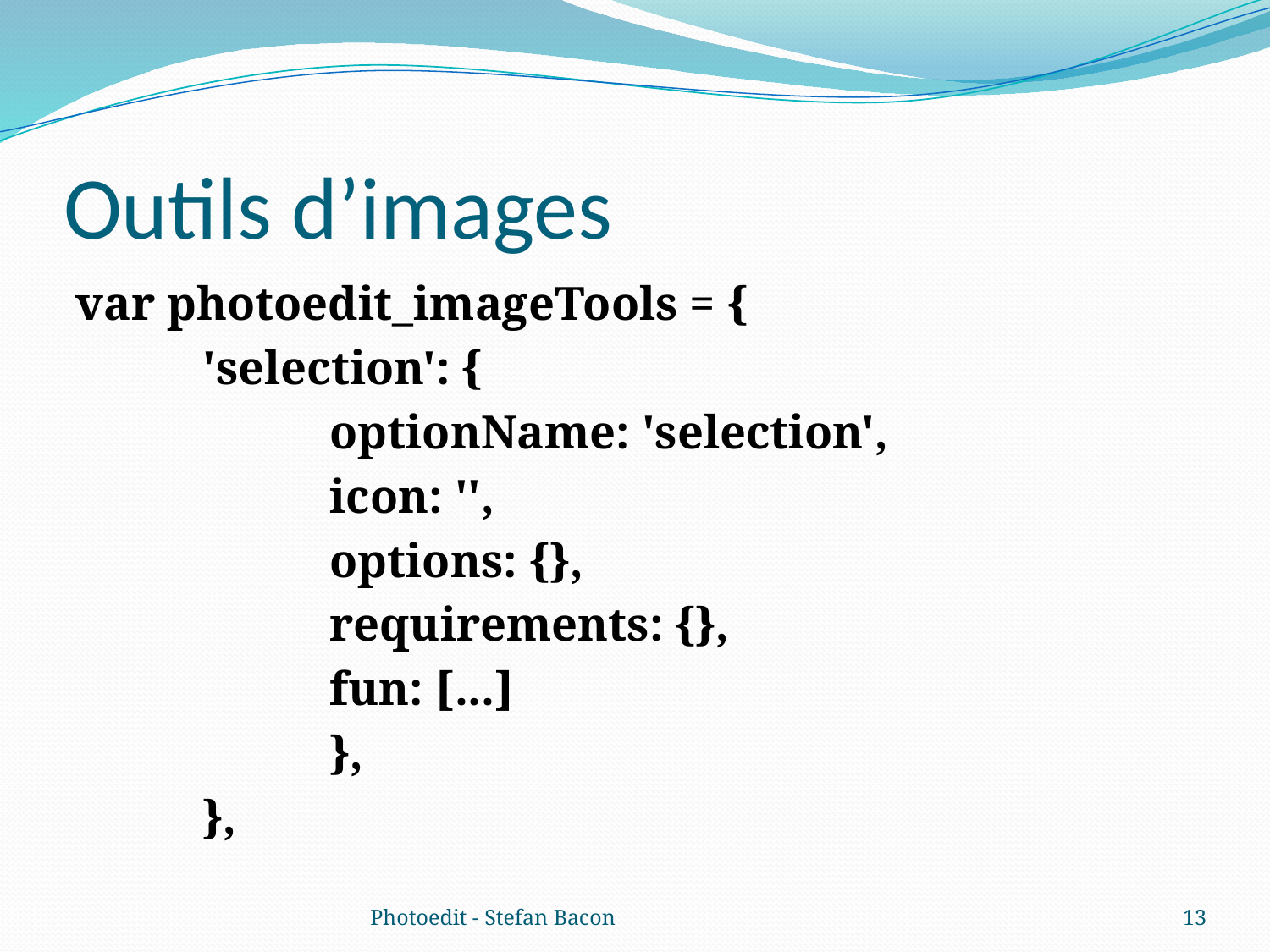

# Outils d’images
var photoedit_imageTools = {
	'selection': {
		optionName: 'selection',
		icon: '',
		options: {},
		requirements: {},
		fun: [...]
		},
	},
Photoedit - Stefan Bacon
13